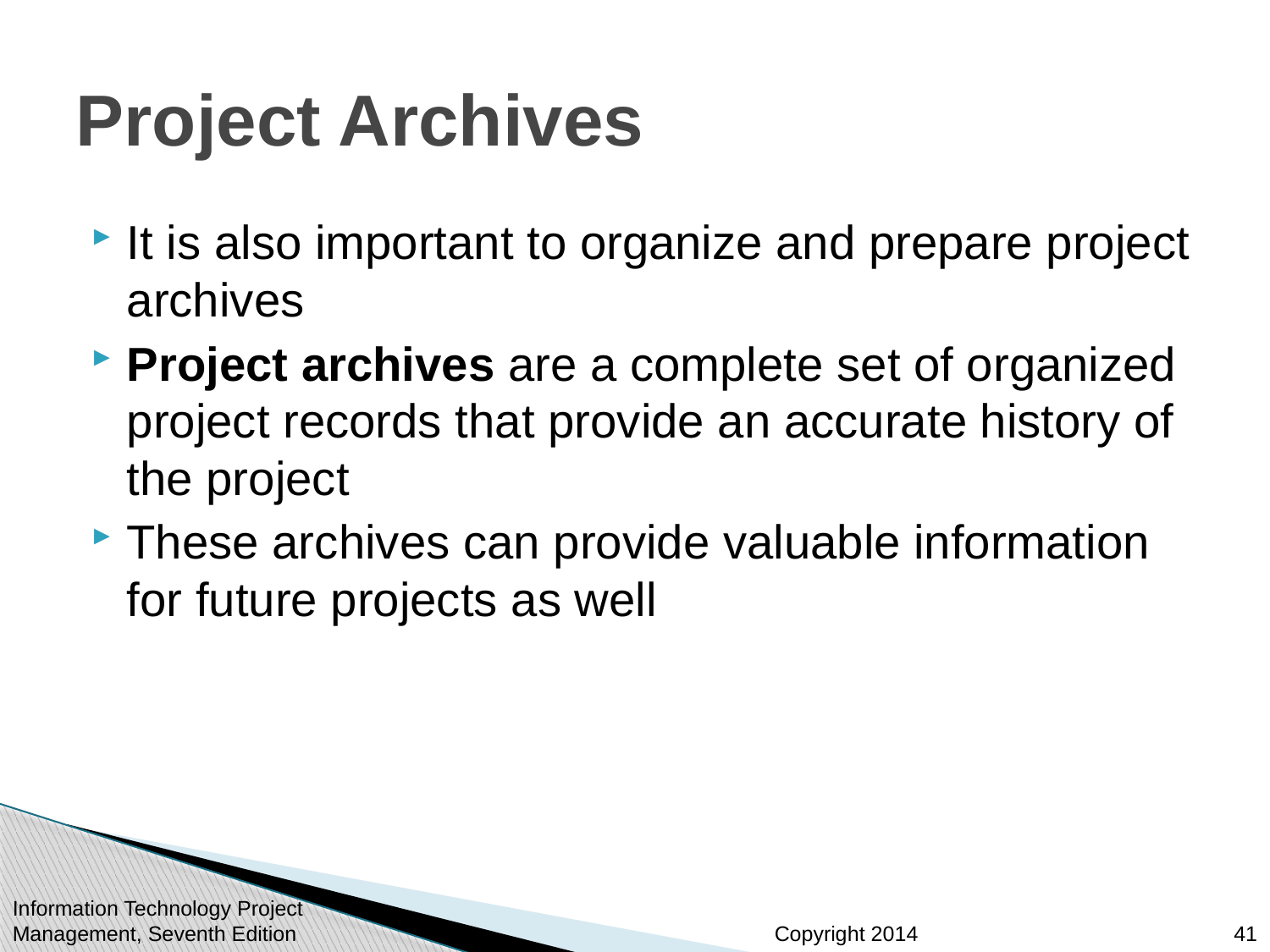

# Project Archives
It is also important to organize and prepare project archives
Project archives are a complete set of organized project records that provide an accurate history of the project
These archives can provide valuable information for future projects as well

Information Technology Project Management, Seventh Edition
41